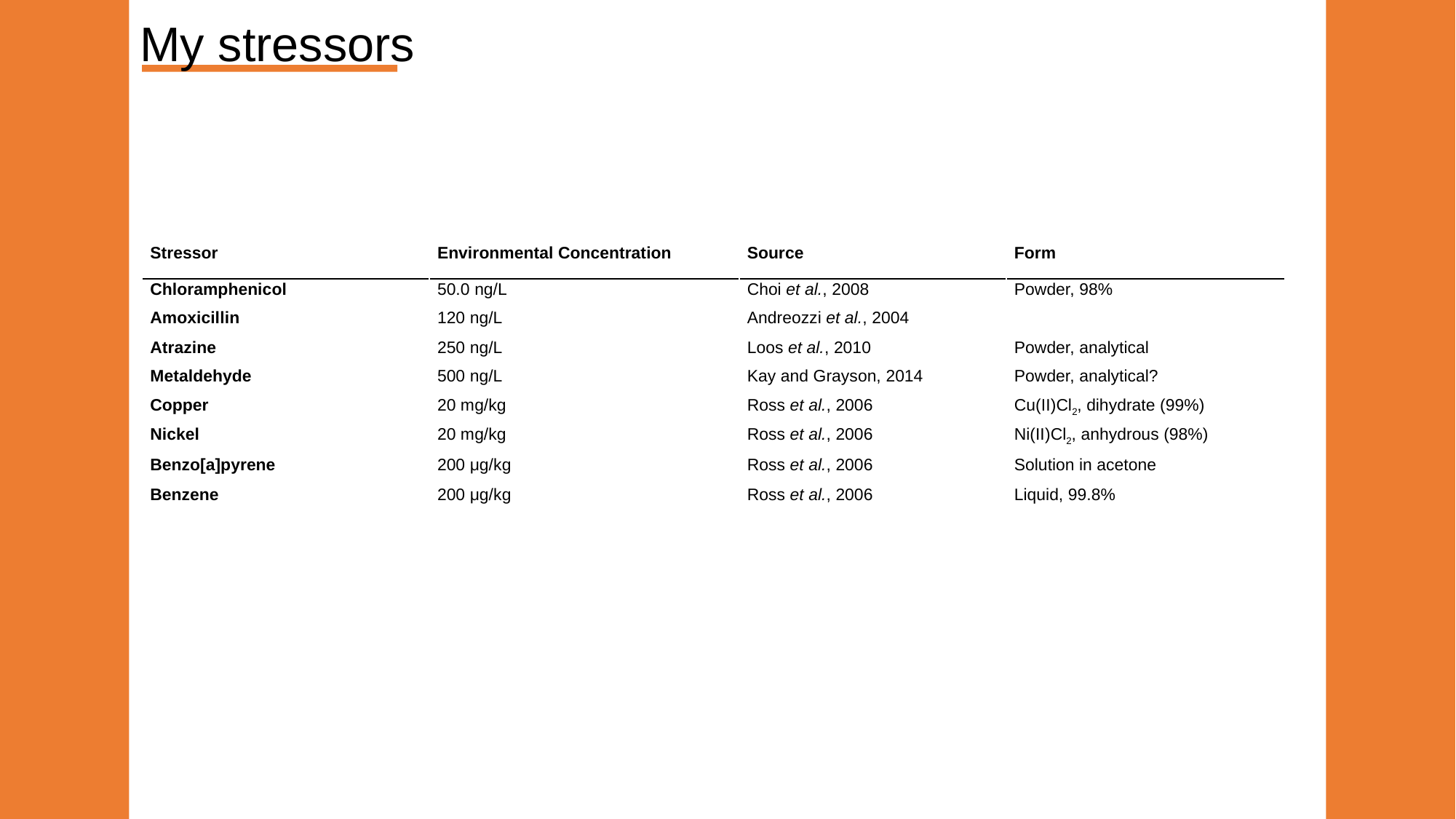

# My stressors

| Stressor | Environmental Concentration | Source | Form |
| --- | --- | --- | --- |
| Chloramphenicol | 50.0 ng/L | Choi et al., 2008 | Powder, 98% |
| Amoxicillin | 120 ng/L | Andreozzi et al., 2004 |  |
| Atrazine | 250 ng/L | Loos et al., 2010 | Powder, analytical |
| Metaldehyde | 500 ng/L | Kay and Grayson, 2014 | Powder, analytical? |
| Copper | 20 mg/kg | Ross et al., 2006 | Cu(II)Cl2, dihydrate (99%) |
| Nickel | 20 mg/kg | Ross et al., 2006 | Ni(II)Cl2, anhydrous (98%) |
| Benzo[a]pyrene | 200 μg/kg | Ross et al., 2006 | Solution in acetone |
| Benzene | 200 μg/kg | Ross et al., 2006 | Liquid, 99.8% |